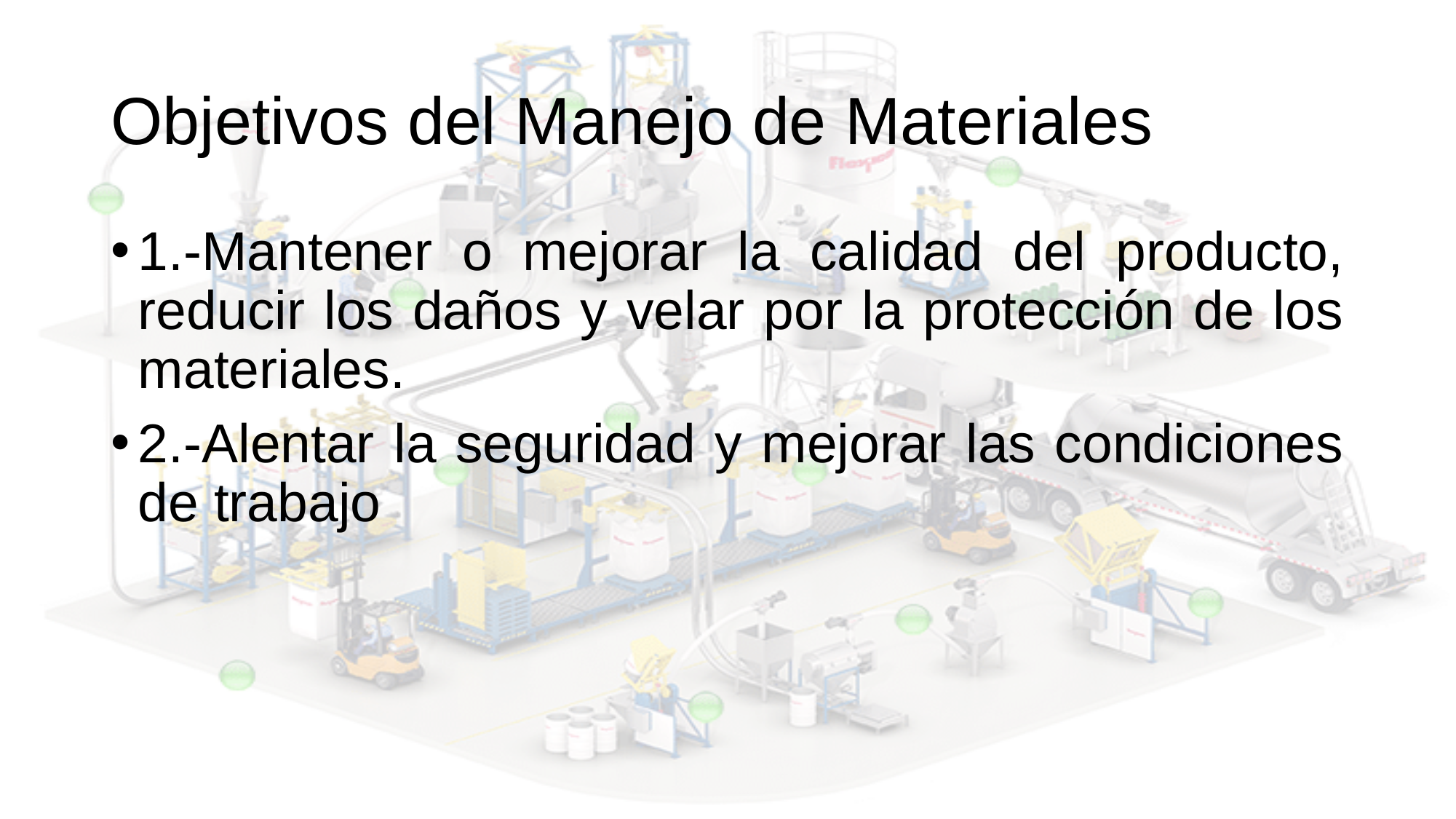

# Objetivos del Manejo de Materiales
1.-Mantener o mejorar la calidad del producto, reducir los daños y velar por la protección de los materiales.
2.-Alentar la seguridad y mejorar las condiciones de trabajo